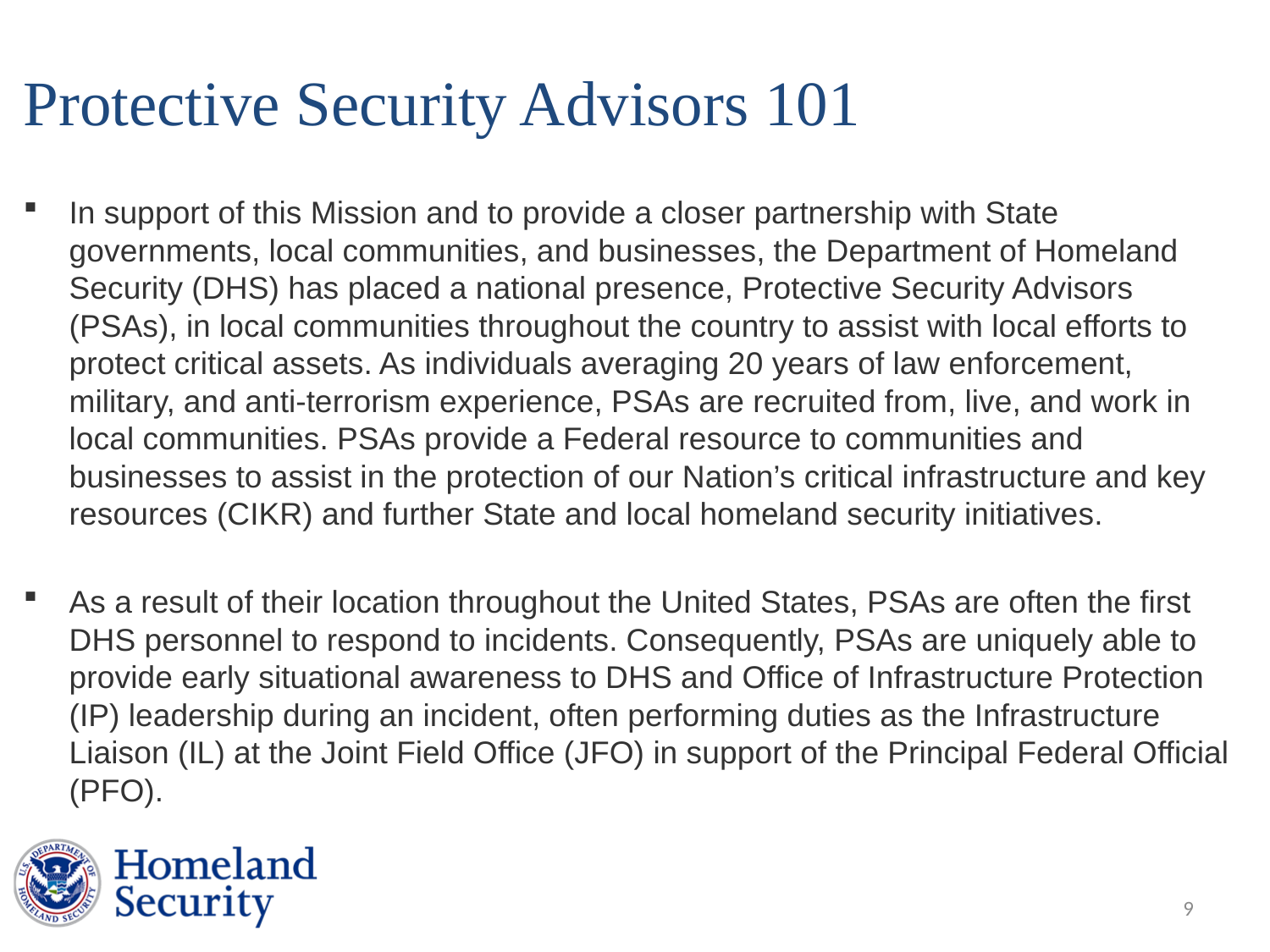

# Protective Security Advisors 101
In support of this Mission and to provide a closer partnership with State governments, local communities, and businesses, the Department of Homeland Security (DHS) has placed a national presence, Protective Security Advisors (PSAs), in local communities throughout the country to assist with local efforts to protect critical assets. As individuals averaging 20 years of law enforcement, military, and anti-terrorism experience, PSAs are recruited from, live, and work in local communities. PSAs provide a Federal resource to communities and businesses to assist in the protection of our Nation’s critical infrastructure and key resources (CIKR) and further State and local homeland security initiatives.

As a result of their location throughout the United States, PSAs are often the first DHS personnel to respond to incidents. Consequently, PSAs are uniquely able to provide early situational awareness to DHS and Office of Infrastructure Protection (IP) leadership during an incident, often performing duties as the Infrastructure Liaison (IL) at the Joint Field Office (JFO) in support of the Principal Federal Official (PFO).
9